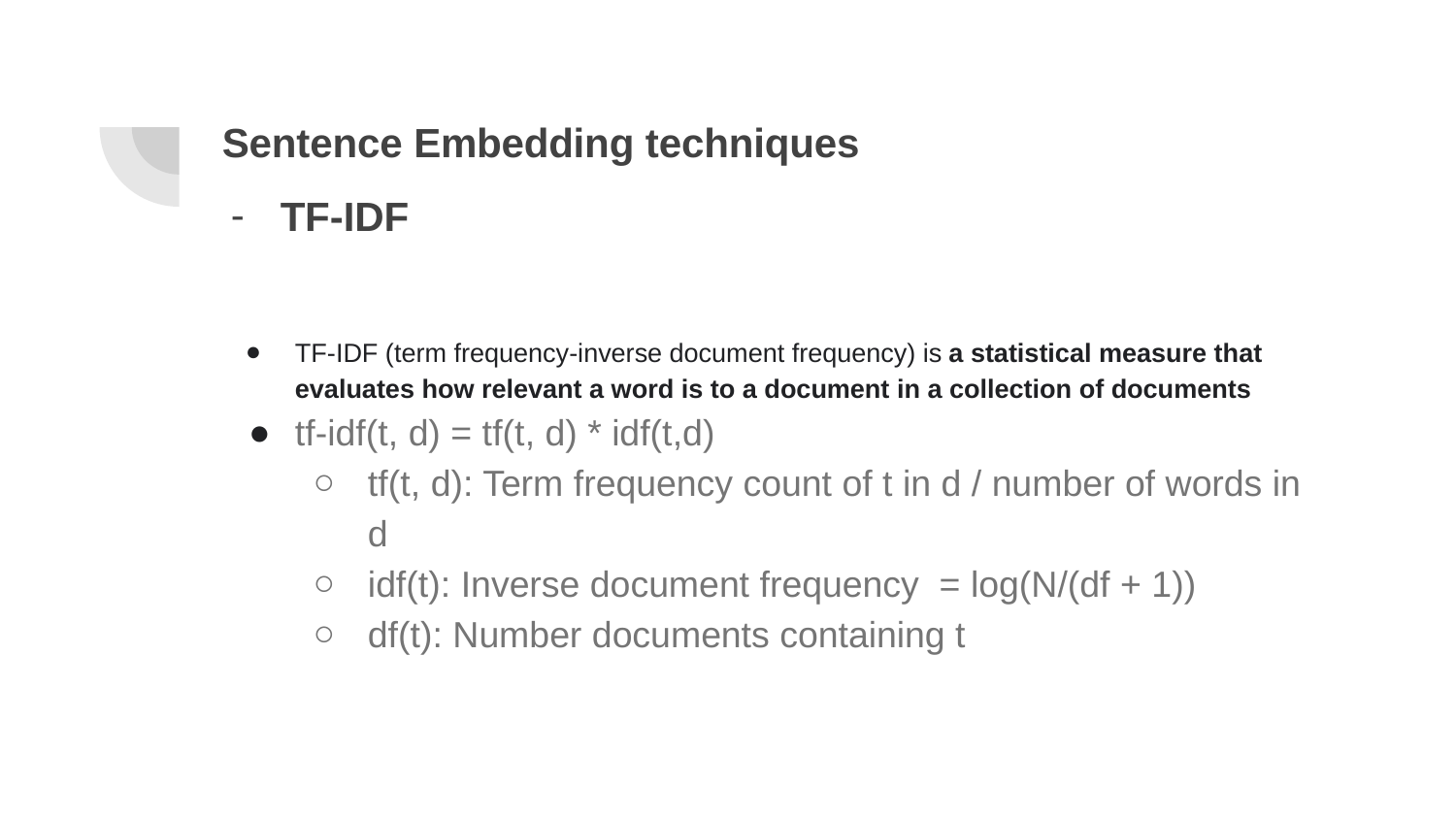

# Sentence Embedding techniques
TF-IDF
TF-IDF (term frequency-inverse document frequency) is a statistical measure that evaluates how relevant a word is to a document in a collection of documents
tf-idf(t, d) = tf(t, d) * idf(t,d)
tf(t, d): Term frequency count of t in d / number of words in d
idf(t): Inverse document frequency  = log(N/(df + 1))
df(t): Number documents containing t